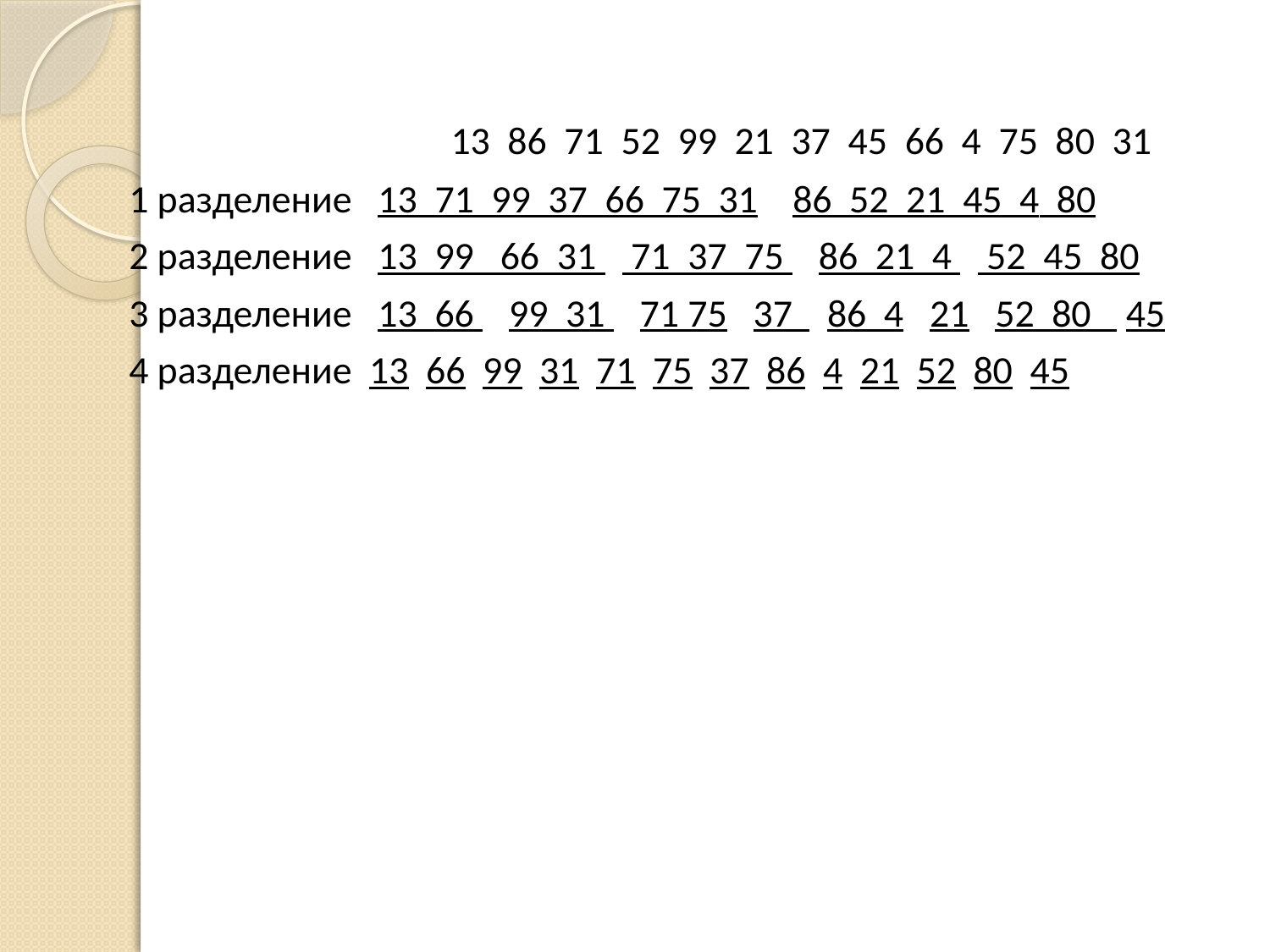

13  86  71  52  99  21  37  45  66  4  75  80  31
1 разделение   13  71  99  37  66  75  31    86  52  21  45  4  80
2 разделение   13  99   66  31    71  37  75    86  21  4    52  45  80
3 разделение   13  66    99  31    71 75   37    86  4   21   52  80    45
4 разделение  13  66  99  31  71  75  37  86  4  21  52  80  45